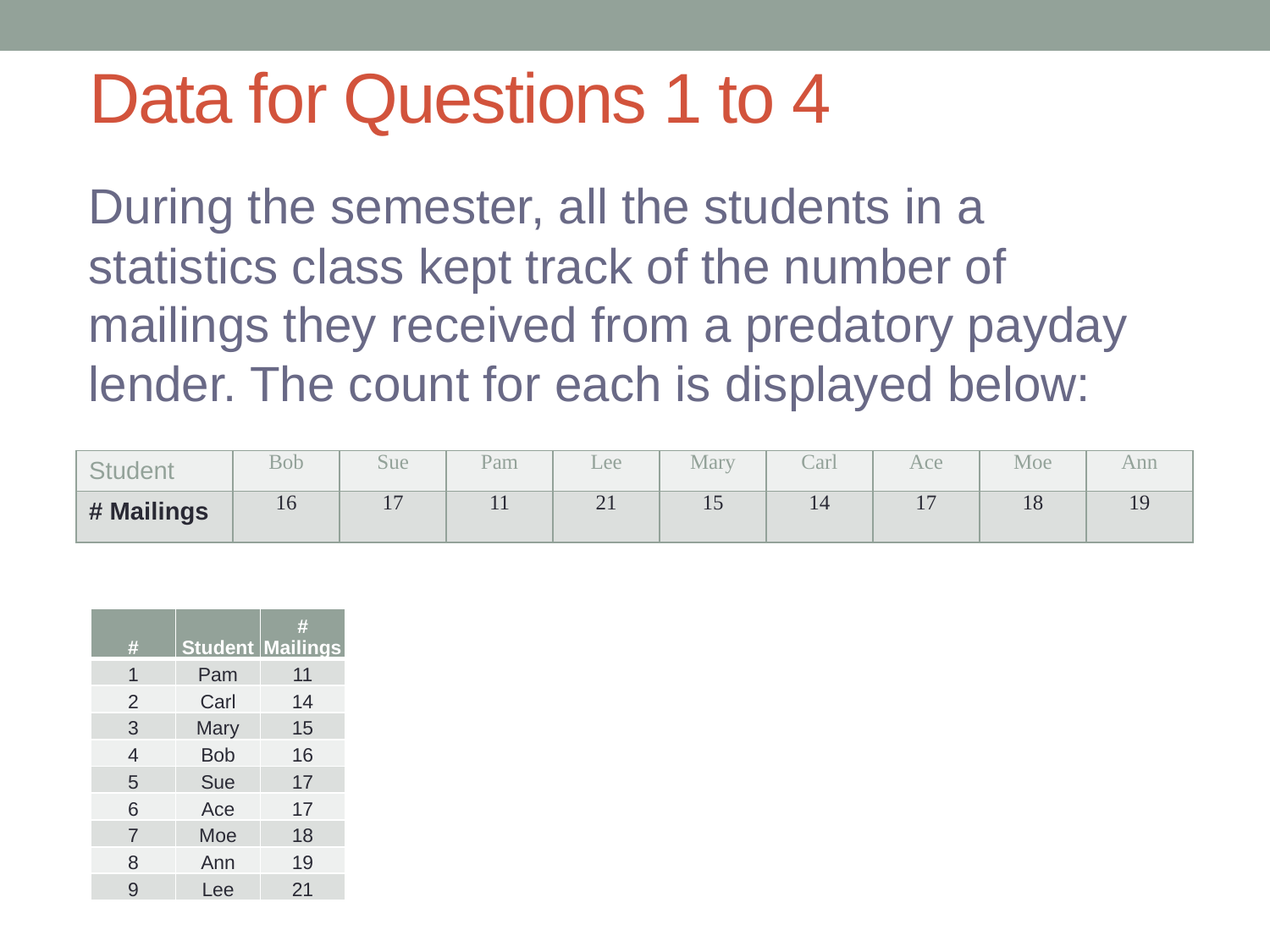

# Data for Questions 1 to 4
During the semester, all the students in a statistics class kept track of the number of mailings they received from a predatory payday lender. The count for each is displayed below:

| Student | Bob | Sue | Pam | Lee | Mary | Carl | Ace | Moe | Ann |
| --- | --- | --- | --- | --- | --- | --- | --- | --- | --- |
| # Mailings | 16 | 17 | 11 | 21 | 15 | 14 | 17 | 18 | 19 |
| # | Student | # Mailings |
| --- | --- | --- |
| 1 | Pam | 11 |
| 2 | Carl | 14 |
| 3 | Mary | 15 |
| 4 | Bob | 16 |
| 5 | Sue | 17 |
| 6 | Ace | 17 |
| 7 | Moe | 18 |
| 8 | Ann | 19 |
| 9 | Lee | 21 |